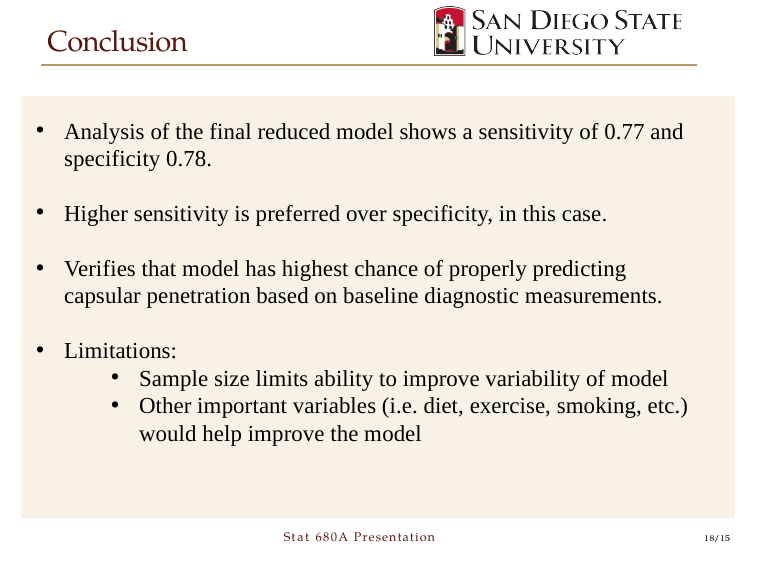

Conclusion

Analysis of the final reduced model shows a sensitivity of 0.77 and specificity 0.78.

Higher sensitivity is preferred over specificity, in this case.

Verifies that model has highest chance of properly predicting capsular penetration based on baseline diagnostic measurements.

Limitations:
Sample size limits ability to improve variability of model
Other important variables (i.e. diet, exercise, smoking, etc.) would help improve the model
Stat 680A Presentation
18/15